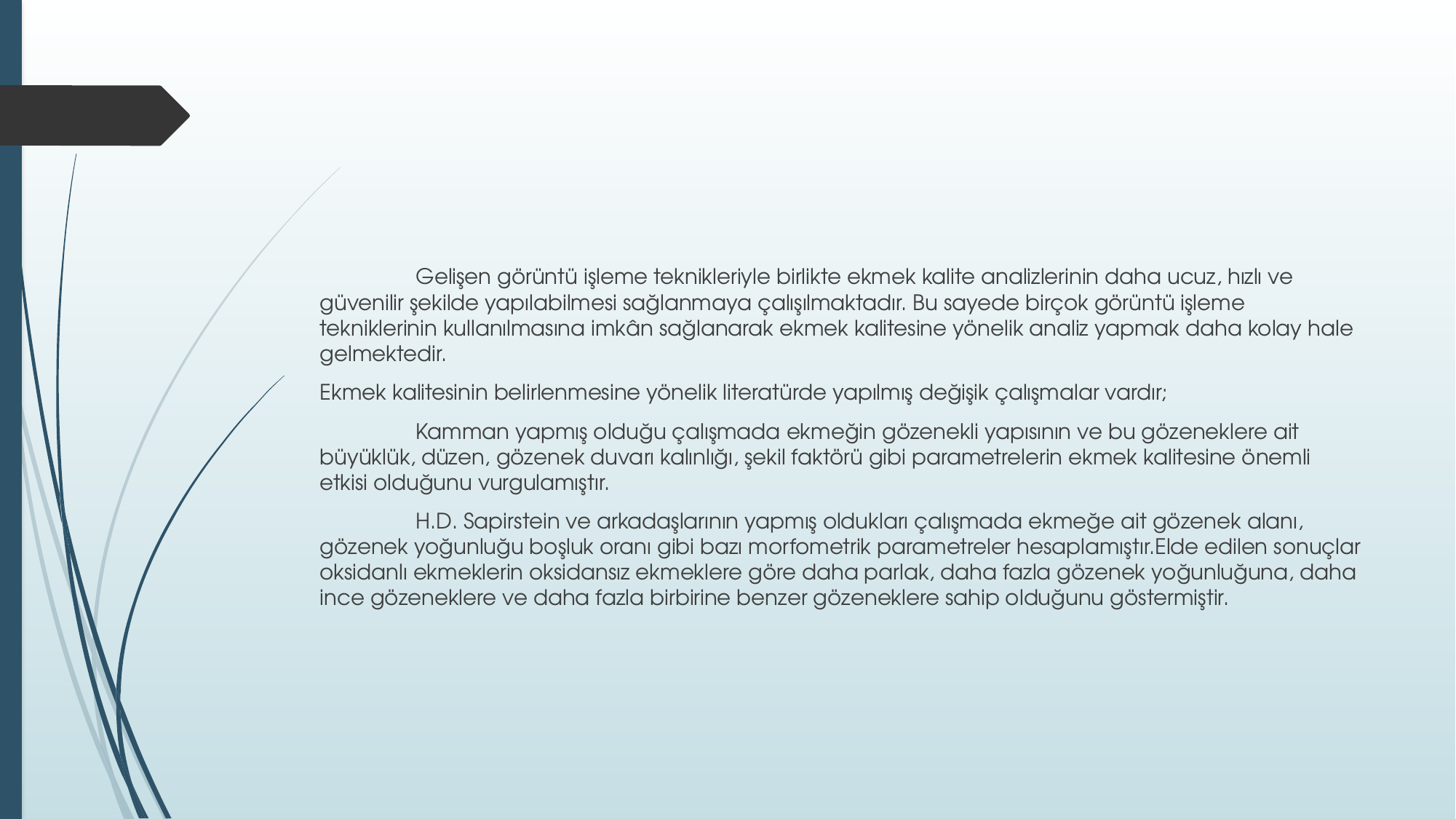

#
	Gelişen görüntü işleme teknikleriyle birlikte ekmek kalite analizlerinin daha ucuz, hızlı ve güvenilir şekilde yapılabilmesi sağlanmaya çalışılmaktadır. Bu sayede birçok görüntü işleme tekniklerinin kullanılmasına imkân sağlanarak ekmek kalitesine yönelik analiz yapmak daha kolay hale gelmektedir.
Ekmek kalitesinin belirlenmesine yönelik literatürde yapılmış değişik çalışmalar vardır;
	Kamman yapmış olduğu çalışmada ekmeğin gözenekli yapısının ve bu gözeneklere ait büyüklük, düzen, gözenek duvarı kalınlığı, şekil faktörü gibi parametrelerin ekmek kalitesine önemli etkisi olduğunu vurgulamıştır.
	H.D. Sapirstein ve arkadaşlarının yapmış oldukları çalışmada ekmeğe ait gözenek alanı, gözenek yoğunluğu boşluk oranı gibi bazı morfometrik parametreler hesaplamıştır.Elde edilen sonuçlar oksidanlı ekmeklerin oksidansız ekmeklere göre daha parlak, daha fazla gözenek yoğunluğuna, daha ince gözeneklere ve daha fazla birbirine benzer gözeneklere sahip olduğunu göstermiştir.